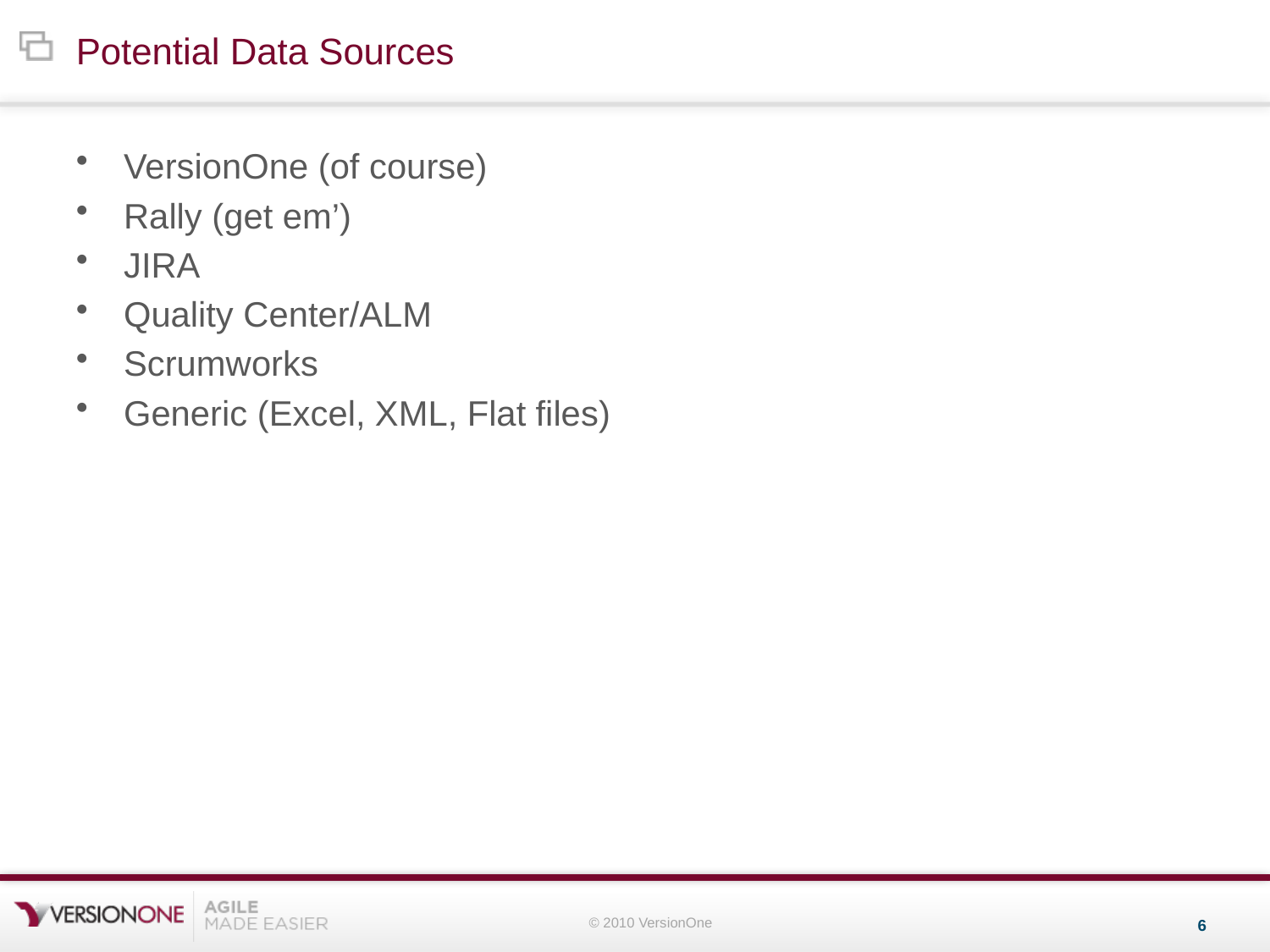

# Potential Data Sources
VersionOne (of course)
Rally (get em’)
JIRA
Quality Center/ALM
Scrumworks
Generic (Excel, XML, Flat files)